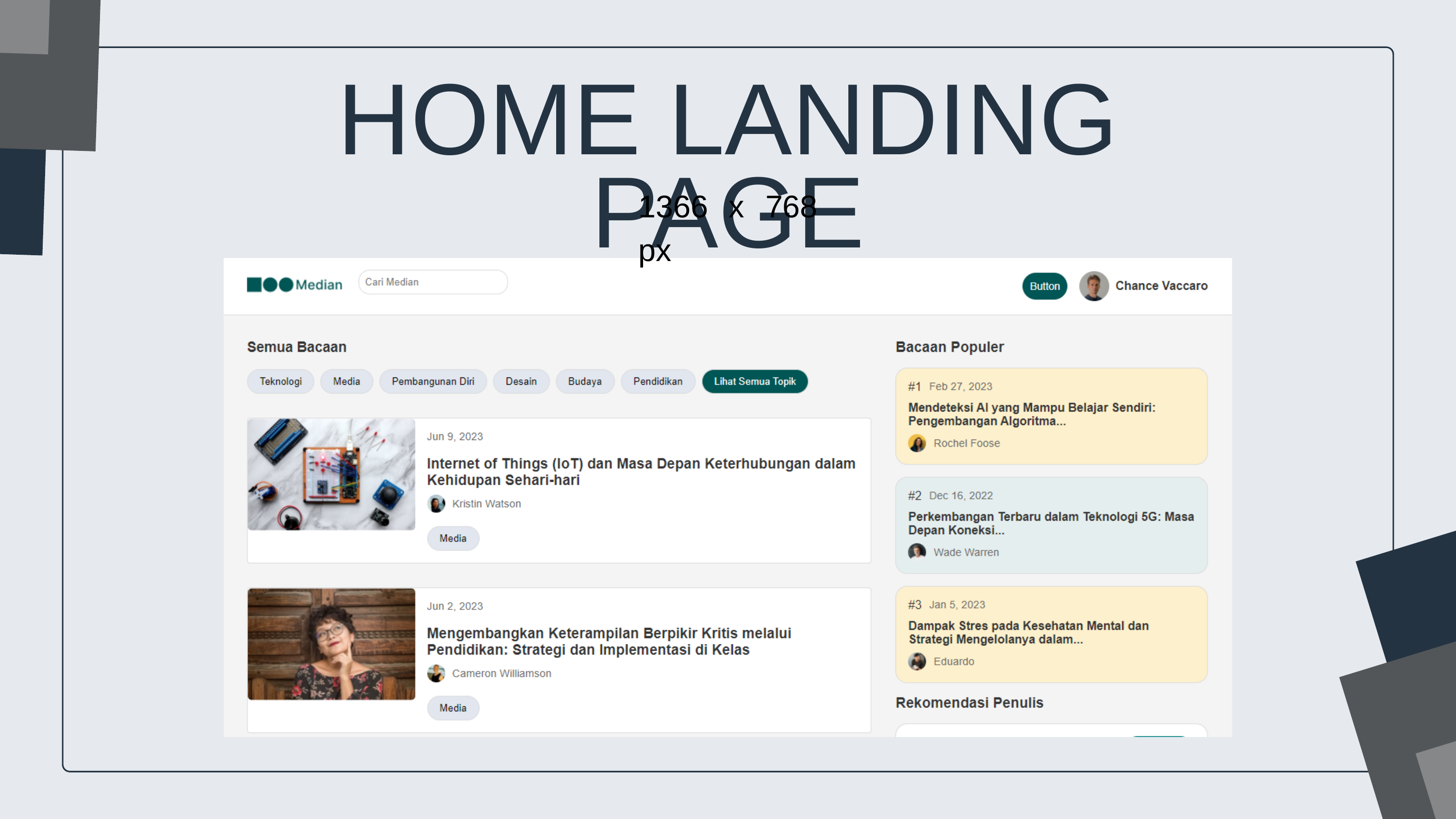

HOME LANDING PAGE
1366 x 768 px